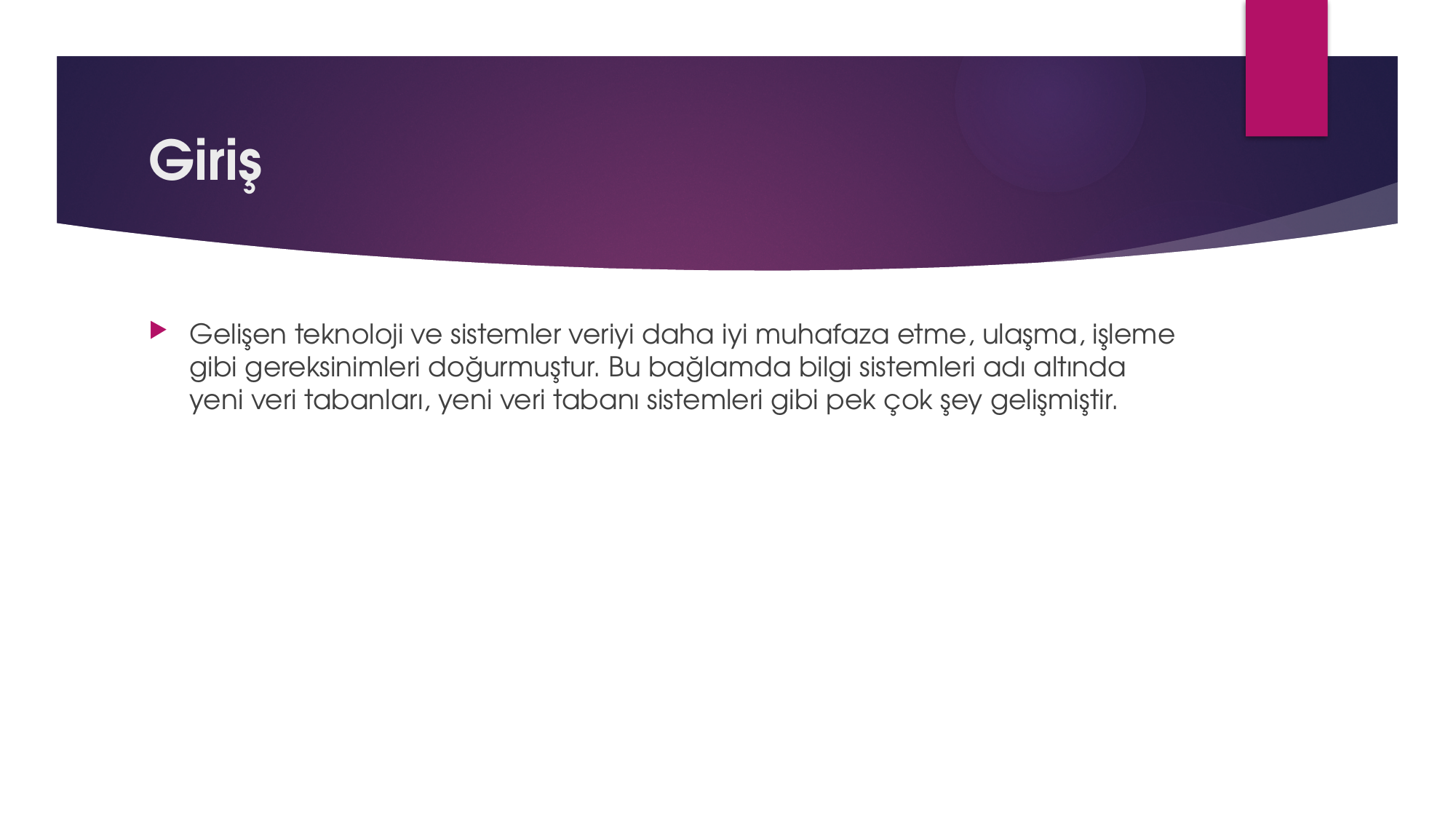

# Giriş
Gelişen teknoloji ve sistemler veriyi daha iyi muhafaza etme, ulaşma, işleme gibi gereksinimleri doğurmuştur. Bu bağlamda bilgi sistemleri adı altında yeni veri tabanları, yeni veri tabanı sistemleri gibi pek çok şey gelişmiştir.